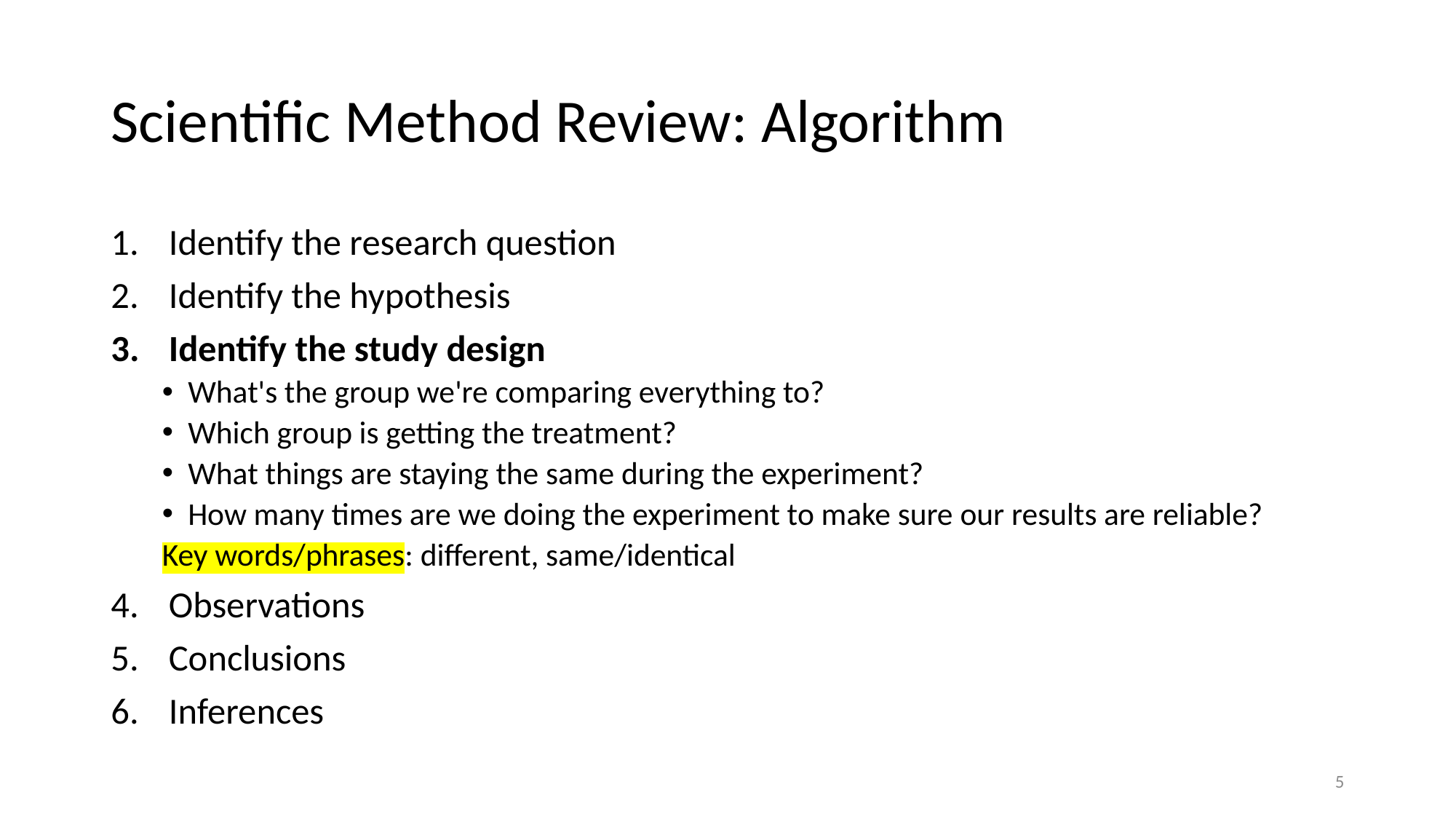

# Scientific Method Review: Algorithm
Identify the research question
Identify the hypothesis
Identify the study design
What's the group we're comparing everything to?
Which group is getting the treatment?
What things are staying the same during the experiment?
How many times are we doing the experiment to make sure our results are reliable?
Key words/phrases: different, same/identical
Observations
Conclusions
Inferences
5